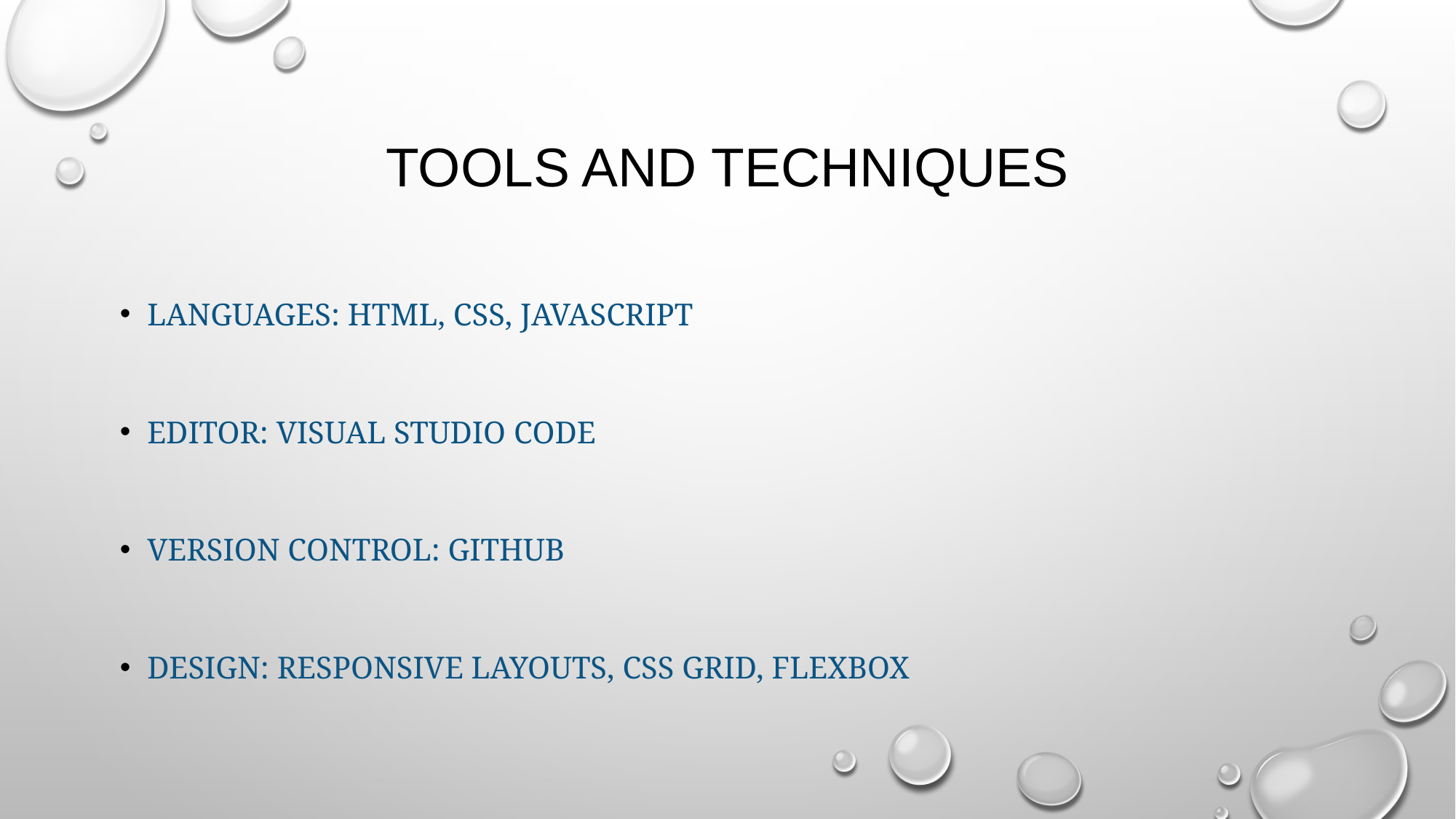

# Tools and Techniques
Languages: HTML, CSS, JavaScript

Editor: Visual Studio Code

Version Control: GitHub

Design: Responsive Layouts, CSS Grid, Flexbox